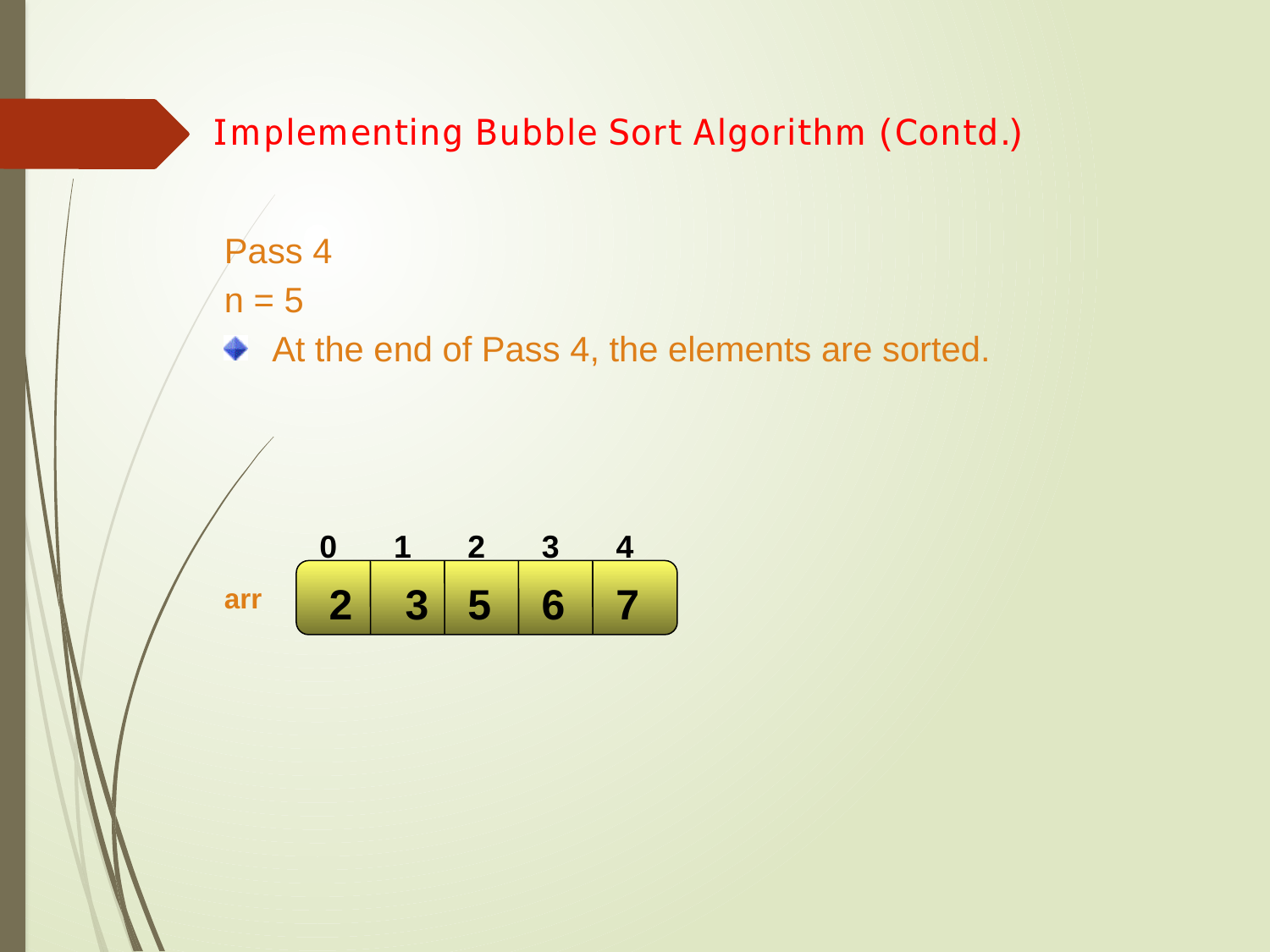

Implementing Bubble Sort Algorithm (Contd.)
Pass 4
n = 5
At the end of Pass 4, the elements are sorted.
0
1
2
3
4

2
3
5
6
7
arr